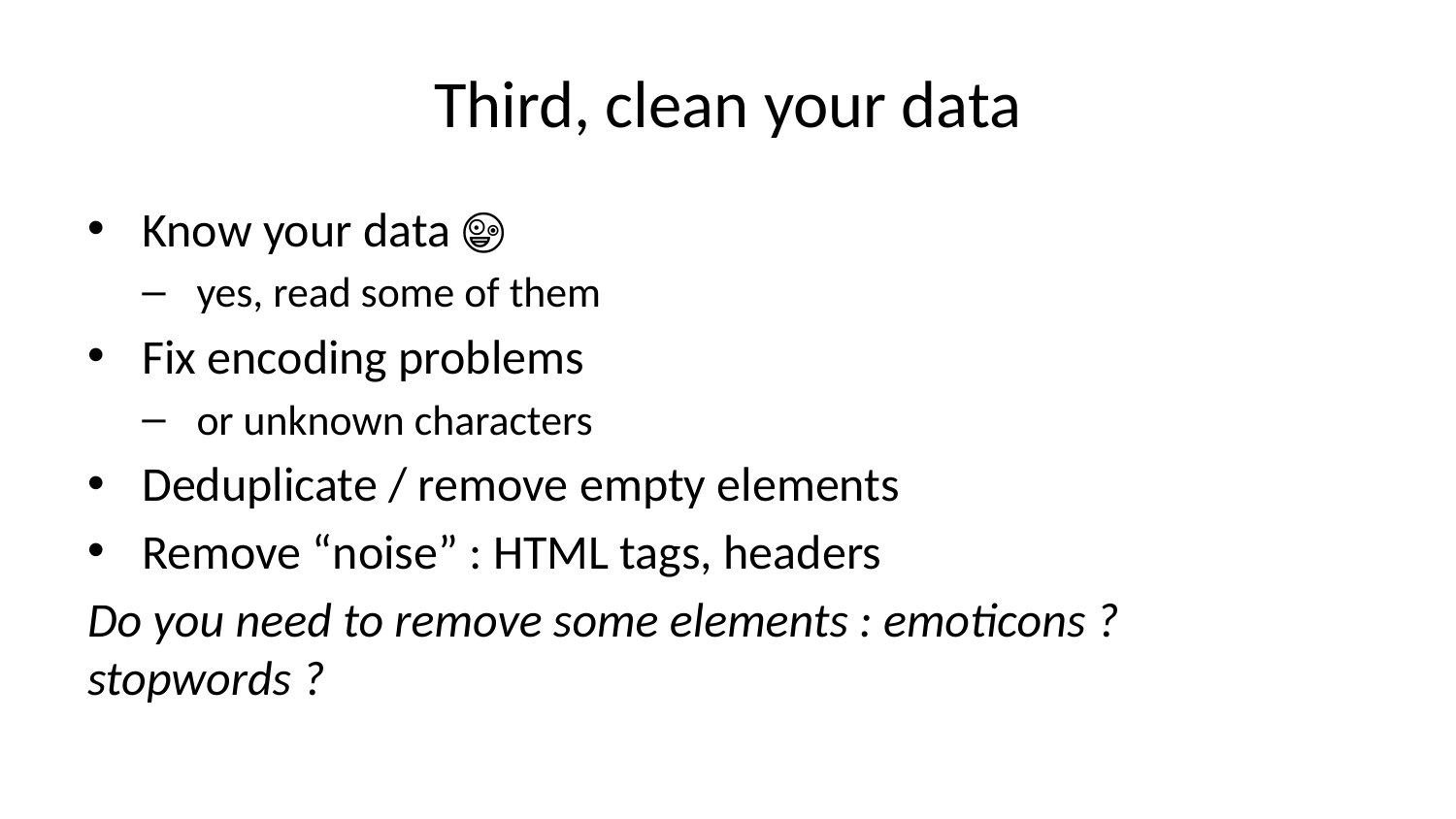

# Third, clean your data
Know your data 🤪
yes, read some of them
Fix encoding problems
or unknown characters
Deduplicate / remove empty elements
Remove “noise” : HTML tags, headers
Do you need to remove some elements : emoticons ? stopwords ?